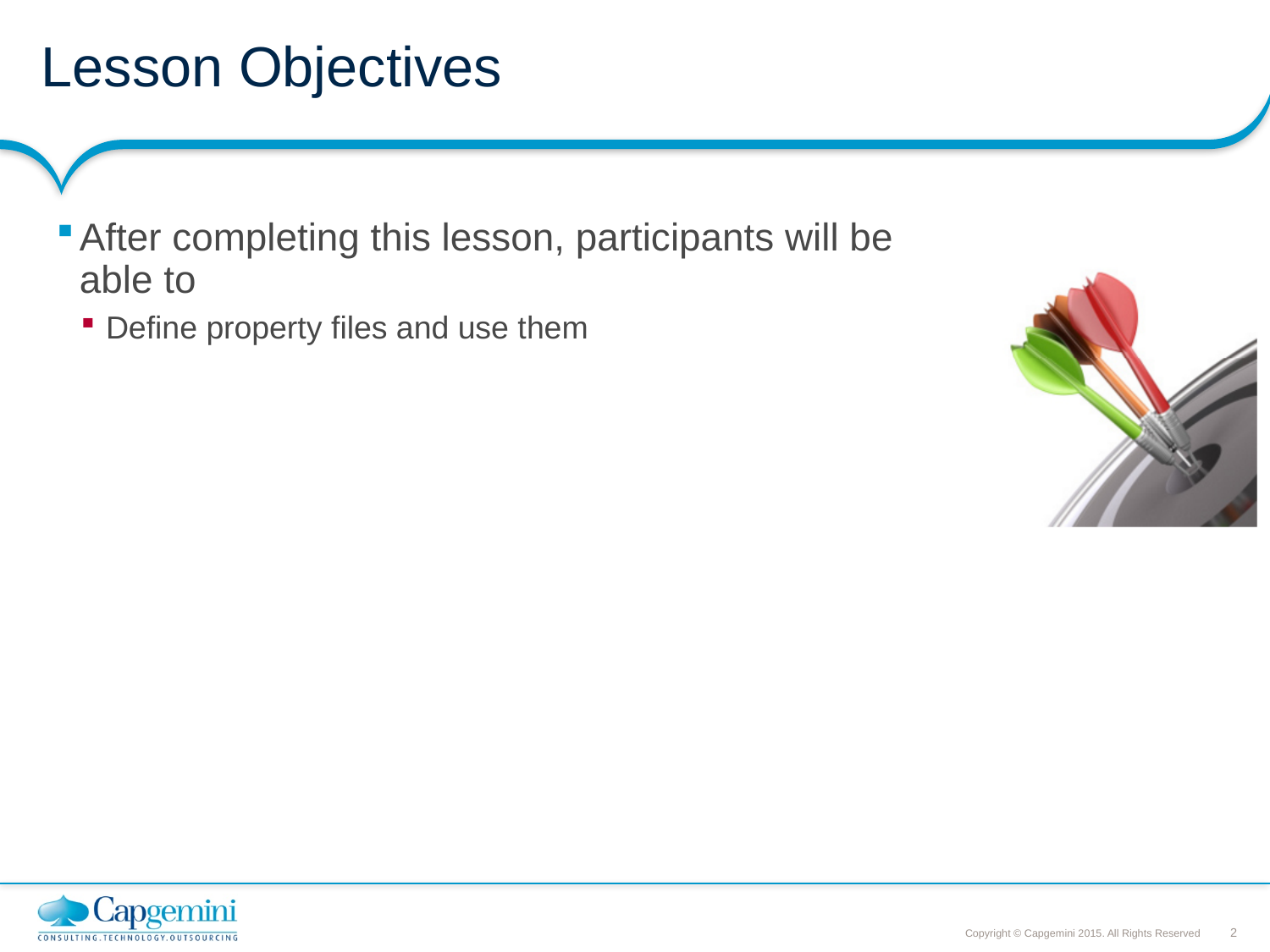

# Lesson Objectives
After completing this lesson, participants will be able to
Define property files and use them